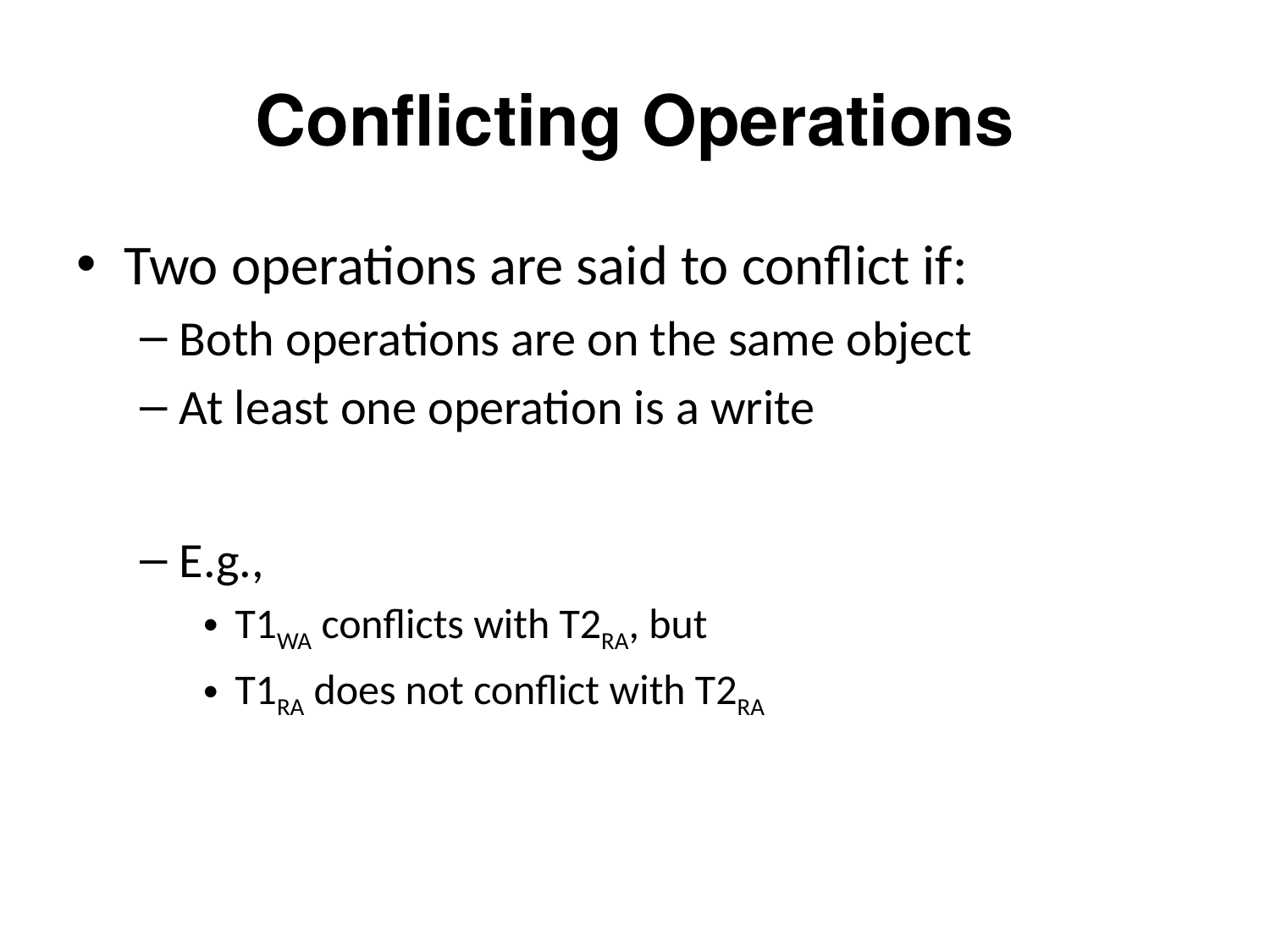

# Conflicting Operations
Two operations are said to conflict if:
Both operations are on the same object
At least one operation is a write

E.g.,
T1WA conflicts with T2RA, but
T1RA does not conflict with T2RA